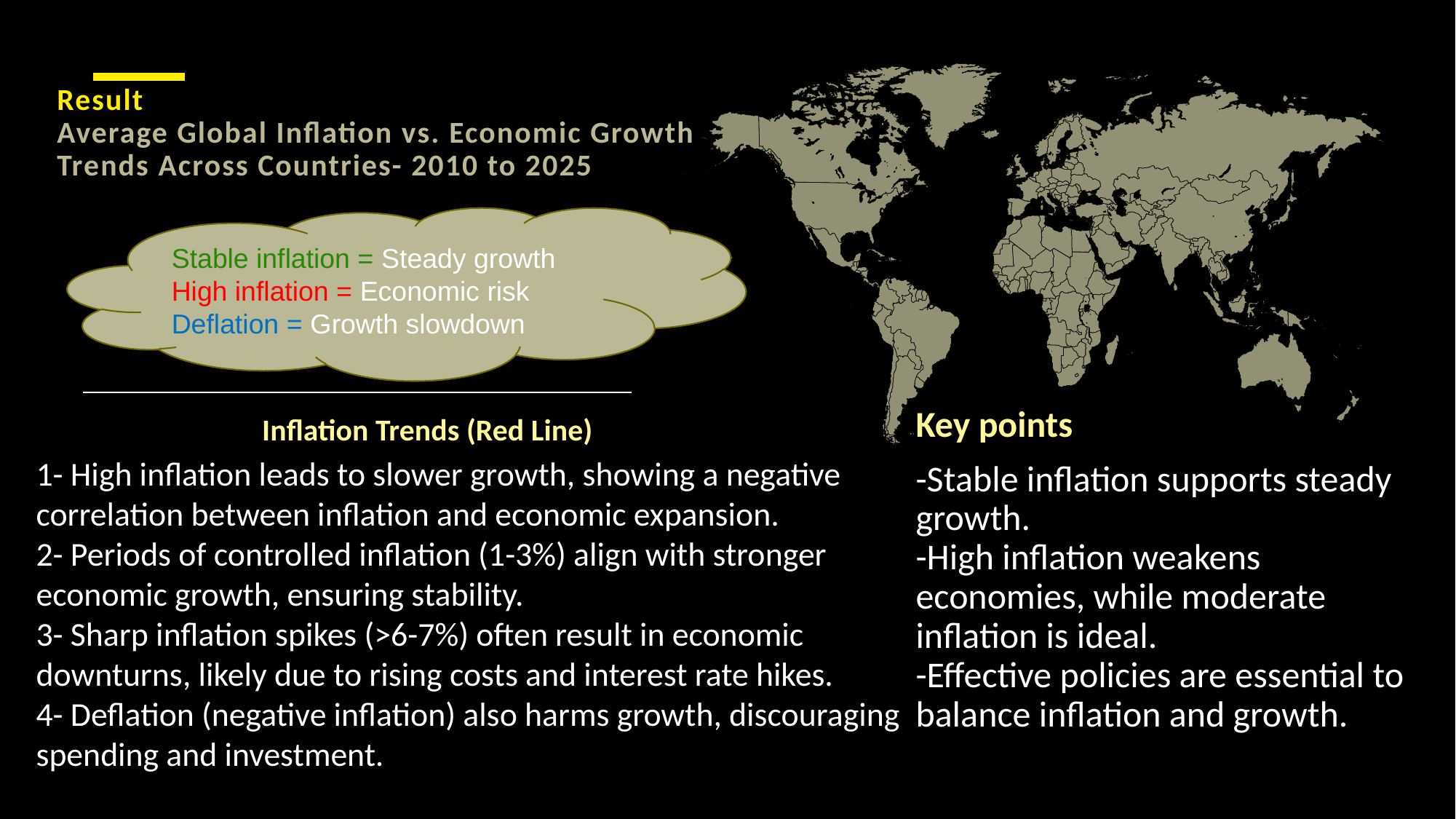

# Result Average Global Inflation vs. Economic Growth Trends Across Countries- 2010 to 2025
Stable inflation = Steady growth
High inflation = Economic risk Deflation = Growth slowdown
Key points
-Stable inflation supports steady growth.
-High inflation weakens economies, while moderate inflation is ideal.
-Effective policies are essential to balance inflation and growth.
Inflation Trends (Red Line)
1- High inflation leads to slower growth, showing a negative correlation between inflation and economic expansion.
2- Periods of controlled inflation (1-3%) align with stronger economic growth, ensuring stability.
3- Sharp inflation spikes (>6-7%) often result in economic downturns, likely due to rising costs and interest rate hikes.
4- Deflation (negative inflation) also harms growth, discouraging spending and investment.